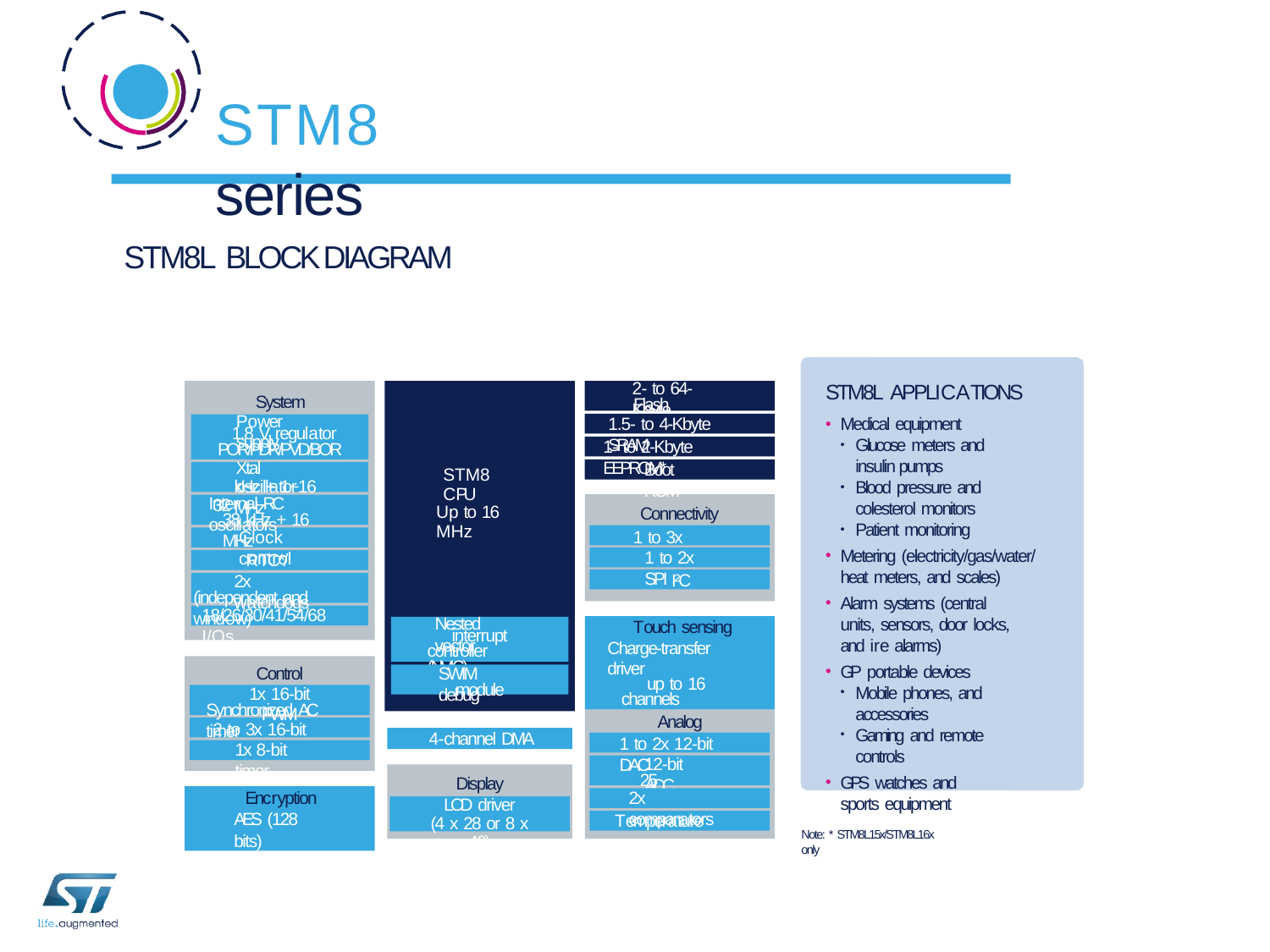

STM8 series

STM8L BLOCK DIAGRAM

2- to 64-Kbyte
STM8L APPLICATIONS
Medical equipment
Glucose meters and insulin pumps
Blood pressure and colesterol monitors
Patient monitoring
Metering (electricity/gas/water/ heat meters, and scales)
Alarm systems (central units, sensors, door locks, and ire alarms)
GP portable devices
Mobile phones, and accessories
Gaming and remote controls
GPS watches and sports equipment

System Power supply
Flash memory
1.5- to 4-Kbyte SRAM

1.8 V regulator POR/PDR/PVD/BOR
1- to 2-Kbyte EEPROM*

Boot ROM*
Xtal oscillator
32

STM8 CPU
Up to 16 MHz
kHz + 1~16 MHz
Internal RC oscillators

Connectivity
38 kHz + 16 MHz

1 to 3x USART
Clock control

1 to 2x SPI

RTC*/AWU

I²C

2x watchdogs

(independent and window)
18/26/30/41/54/68 I/Os

Nested vector
Touch sensing Charge-transfer driver
up to 16 channels

interrupt controller (NVIC)

SWIM debug
Control
1x 16-bit PWM

module

Synchronized AC timer

Analog

2 to 3x 16-bit timers
4-channel DMA
1 to 2x 12-bit DAC

1x 8-bit timer

12-bit ADC

25 channels
Display
Encryption AES (128 bits)
2x comparators

LCD driver
(4 x 28 or 8 x 40)

Temperature sensor

Note: * STM8L15x/STM8L16x only